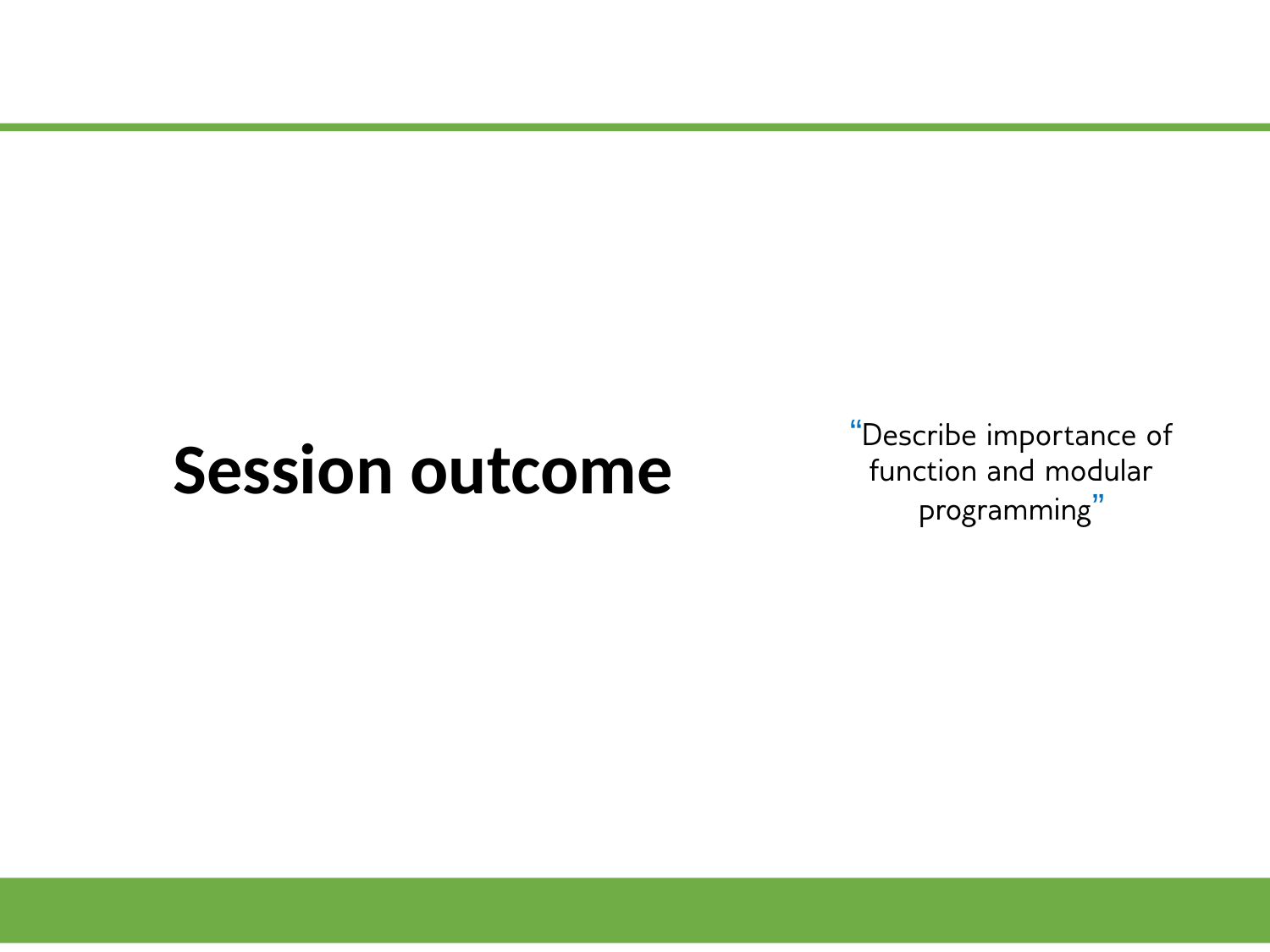

# Session outcome
“Describe importance of function and modular programming”